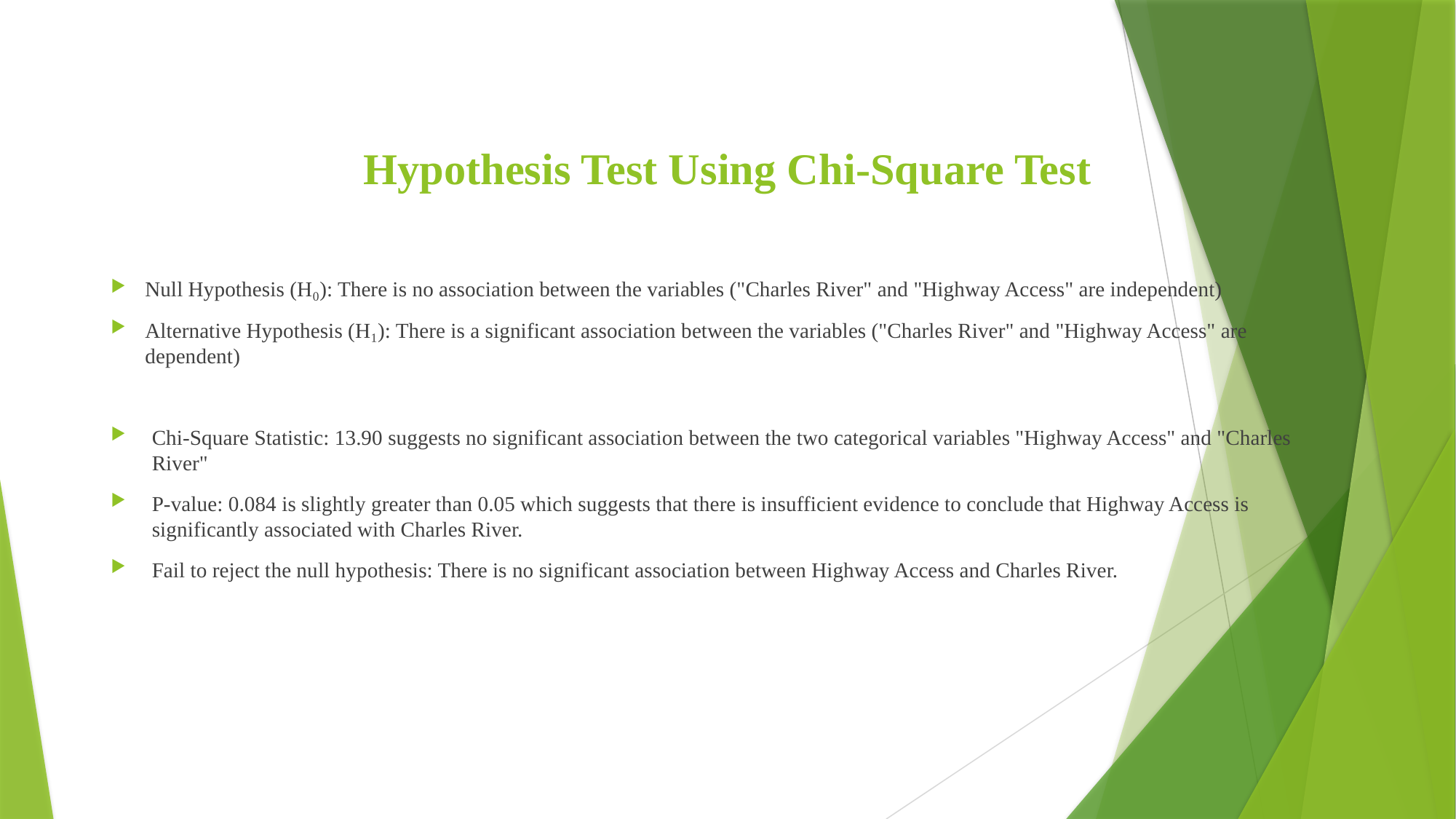

# Hypothesis Test Using Chi-Square Test
Null Hypothesis (H₀): There is no association between the variables ("Charles River" and "Highway Access" are independent)
Alternative Hypothesis (H₁): There is a significant association between the variables ("Charles River" and "Highway Access" are dependent)

Chi-Square Statistic: 13.90 suggests no significant association between the two categorical variables "Highway Access" and "Charles River"
P-value: 0.084 is slightly greater than 0.05 which suggests that there is insufficient evidence to conclude that Highway Access is significantly associated with Charles River.
Fail to reject the null hypothesis: There is no significant association between Highway Access and Charles River.